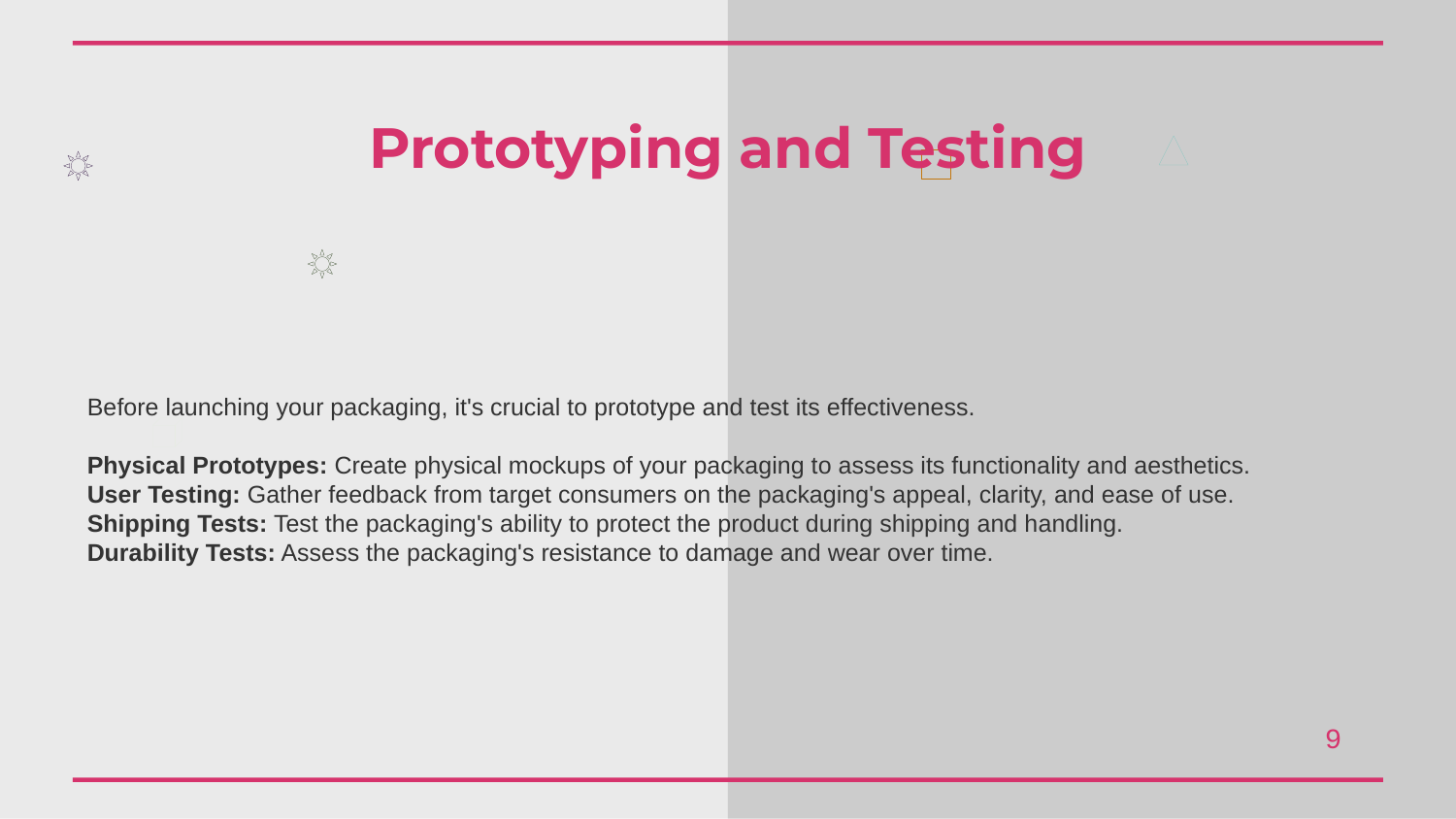

Prototyping and Testing

Before launching your packaging, it's crucial to prototype and test its effectiveness.

Physical Prototypes: Create physical mockups of your packaging to assess its functionality and aesthetics.
User Testing: Gather feedback from target consumers on the packaging's appeal, clarity, and ease of use.
Shipping Tests: Test the packaging's ability to protect the product during shipping and handling.
Durability Tests: Assess the packaging's resistance to damage and wear over time.

9